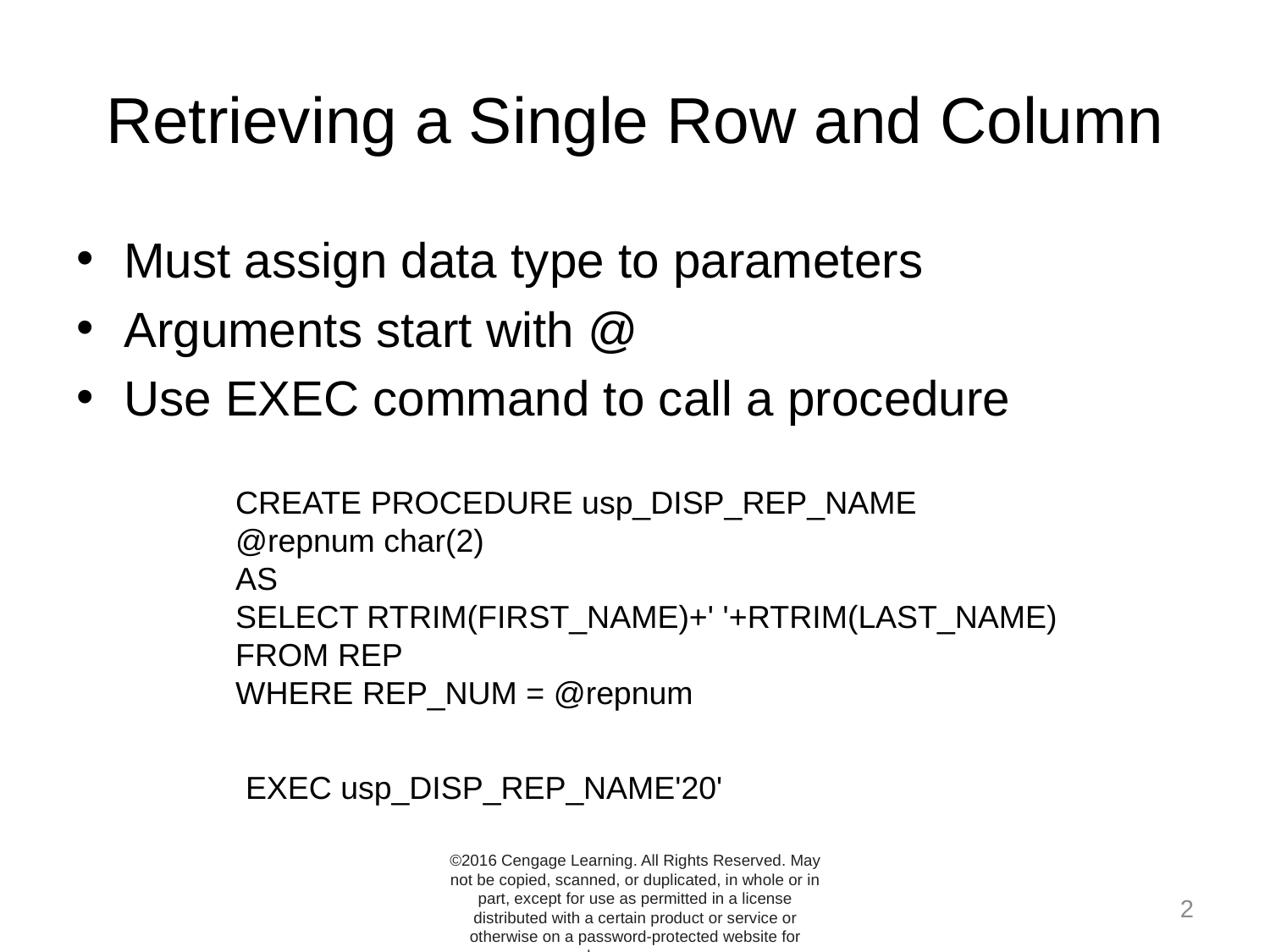

# Retrieving a Single Row and Column
Must assign data type to parameters
Arguments start with @
Use EXEC command to call a procedure
CREATE PROCEDURE usp_DISP_REP_NAME
@repnum char(2)
AS
SELECT RTRIM(FIRST_NAME)+' '+RTRIM(LAST_NAME)
FROM REP
WHERE REP_NUM = @repnum
EXEC usp_DISP_REP_NAME'20'
2
©2016 Cengage Learning. All Rights Reserved. May not be copied, scanned, or duplicated, in whole or in part, except for use as permitted in a license distributed with a certain product or service or otherwise on a password-protected website for classroom  use.